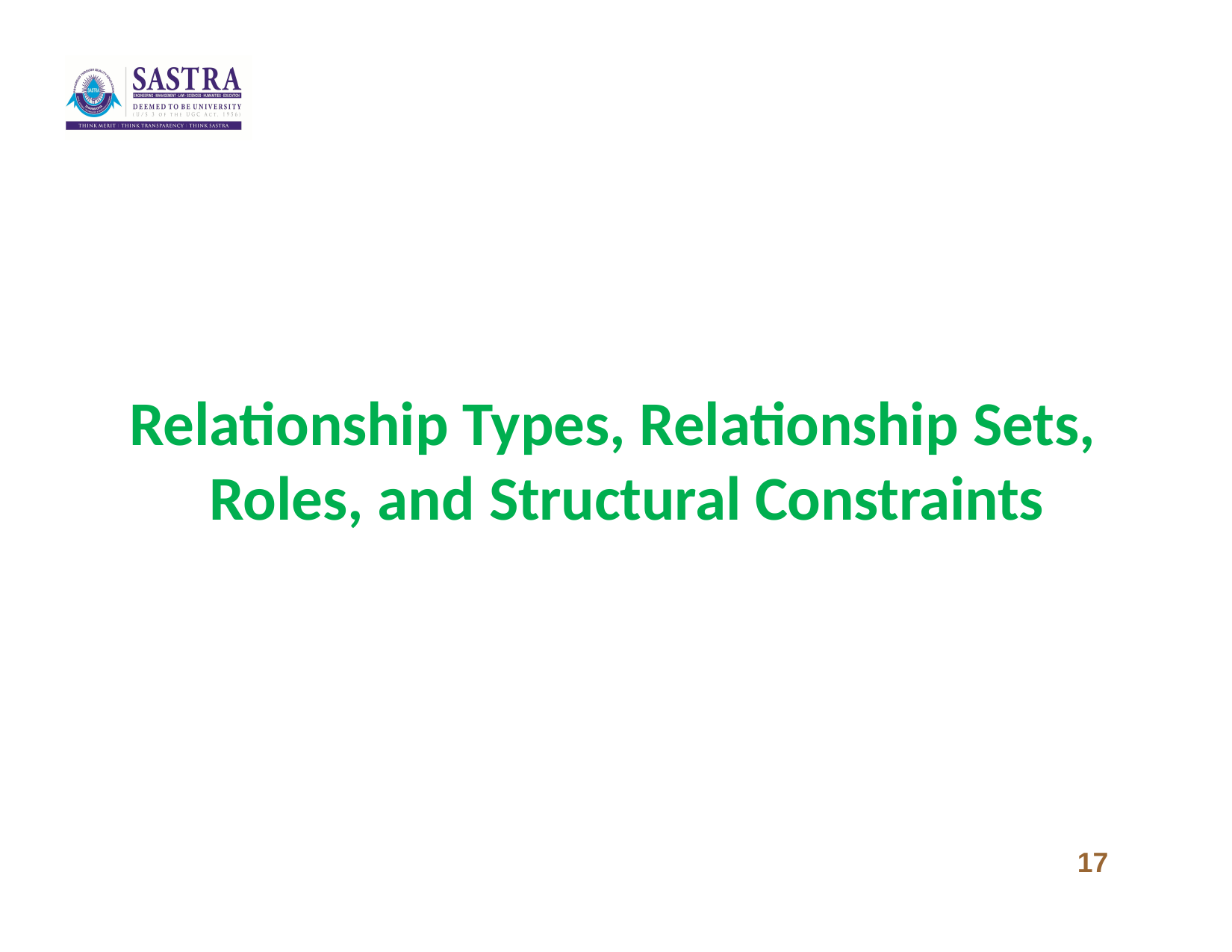

# Relationship Types, Relationship Sets,  Roles, and Structural Constraints
17